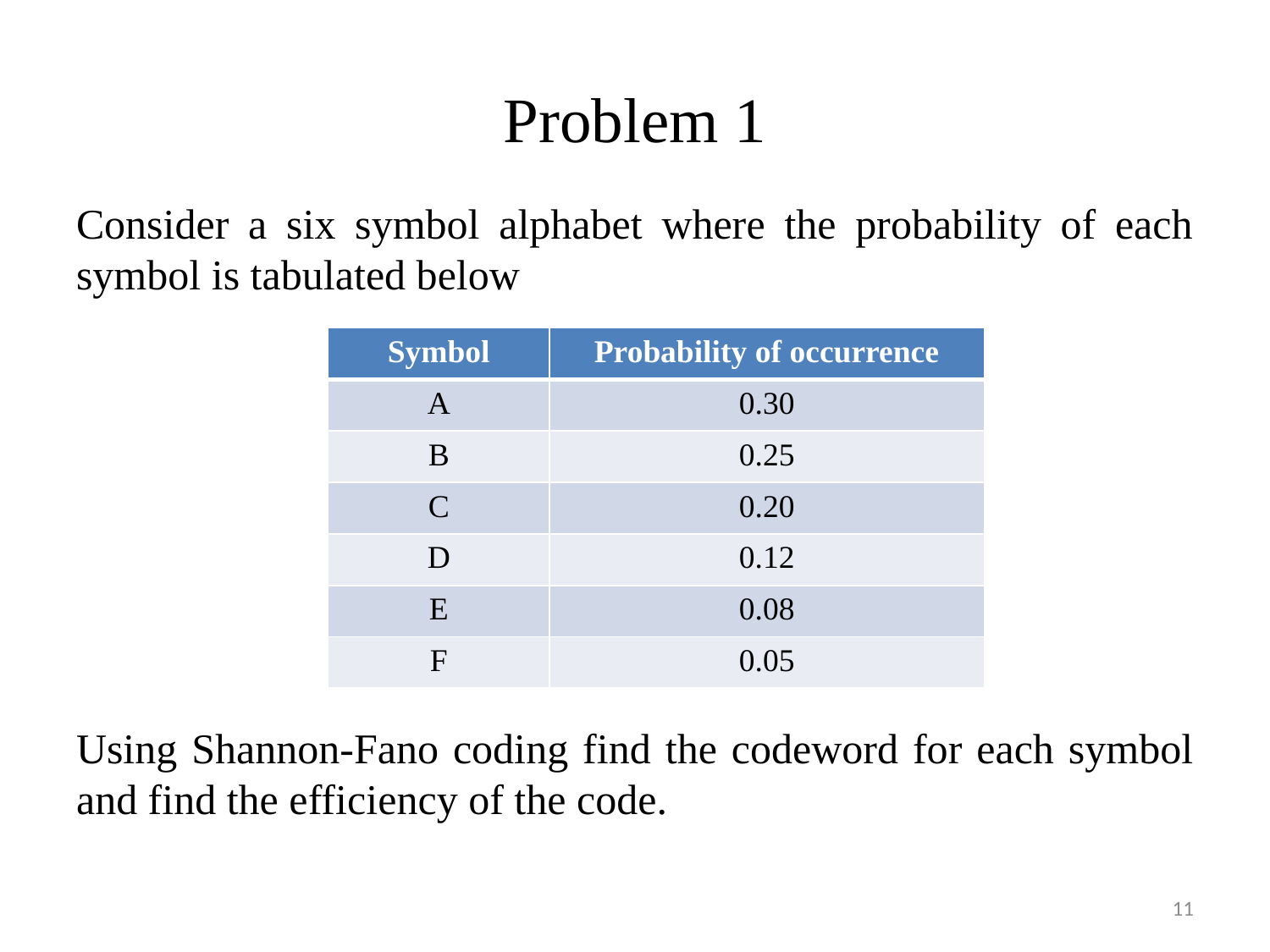

# Problem 1
Consider a six symbol alphabet where the probability of each symbol is tabulated below

Using Shannon-Fano coding find the codeword for each symbol and find the efficiency of the code.
| Symbol | Probability of occurrence |
| --- | --- |
| A | 0.30 |
| B | 0.25 |
| C | 0.20 |
| D | 0.12 |
| E | 0.08 |
| F | 0.05 |
11